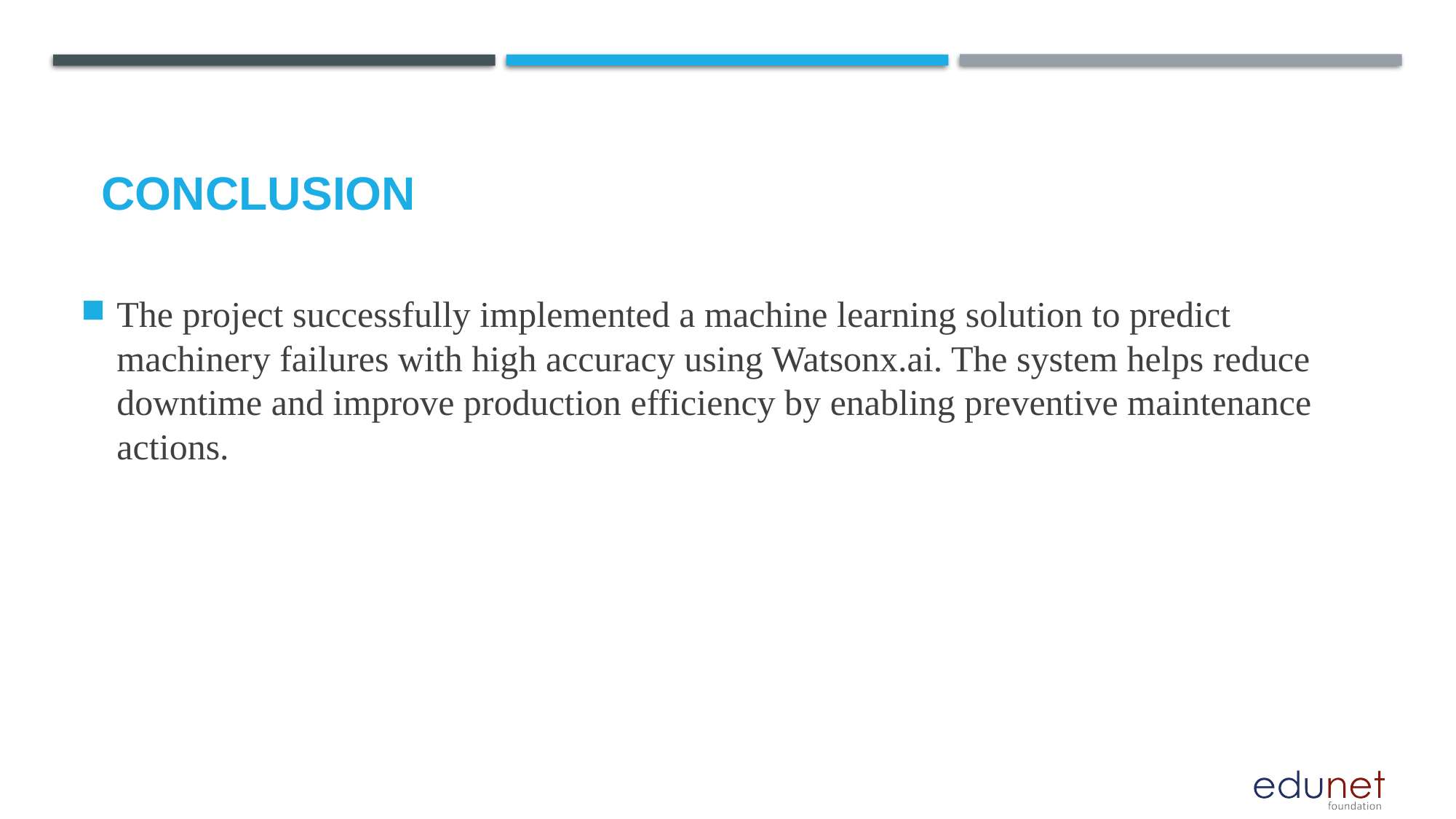

# Conclusion
The project successfully implemented a machine learning solution to predict machinery failures with high accuracy using Watsonx.ai. The system helps reduce downtime and improve production efficiency by enabling preventive maintenance actions.